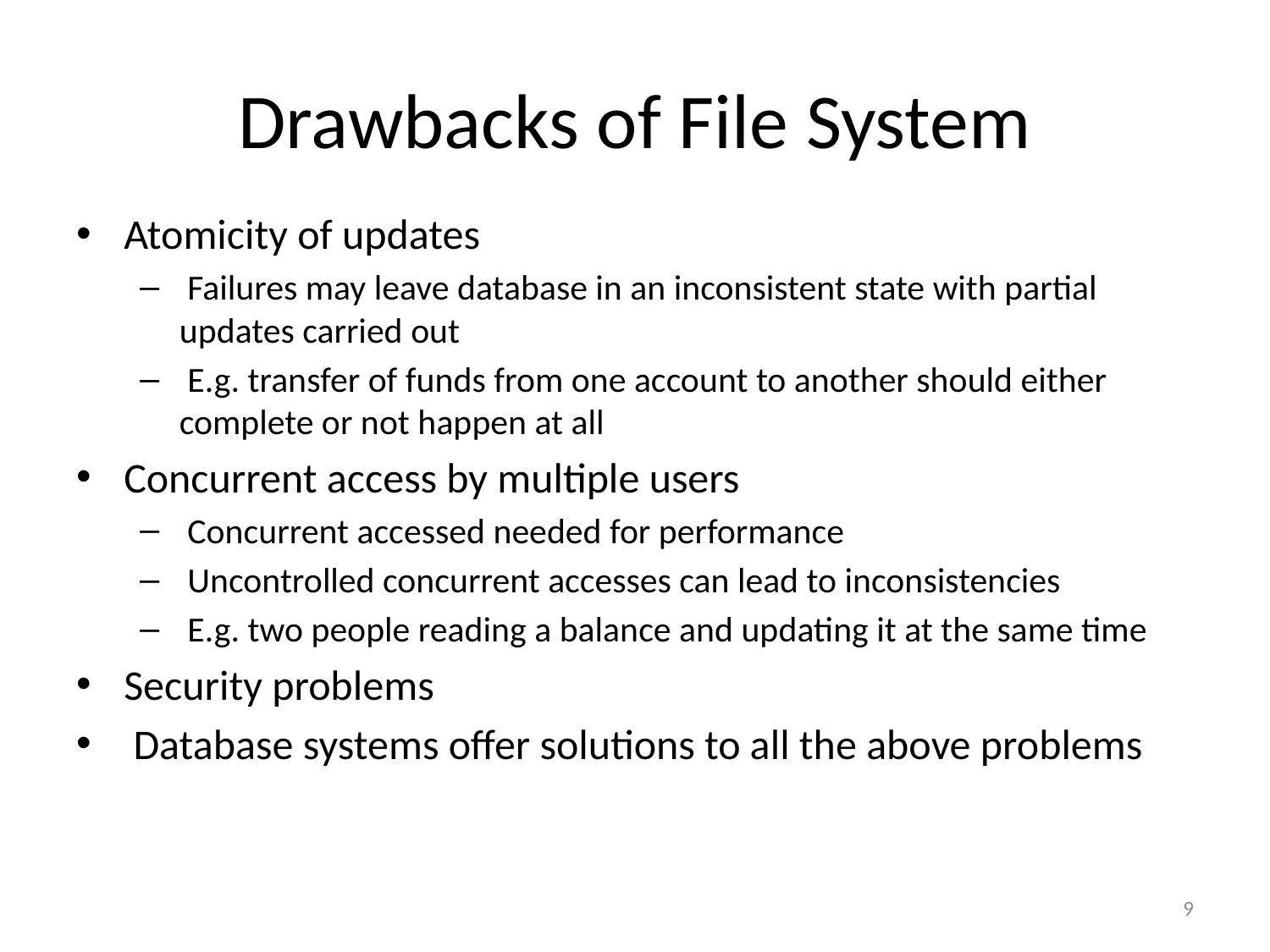

# Drawbacks of File System
Atomicity of updates
 Failures may leave database in an inconsistent state with partial updates carried out
 E.g. transfer of funds from one account to another should either complete or not happen at all
Concurrent access by multiple users
 Concurrent accessed needed for performance
 Uncontrolled concurrent accesses can lead to inconsistencies
 E.g. two people reading a balance and updating it at the same time
Security problems
 Database systems offer solutions to all the above problems
9